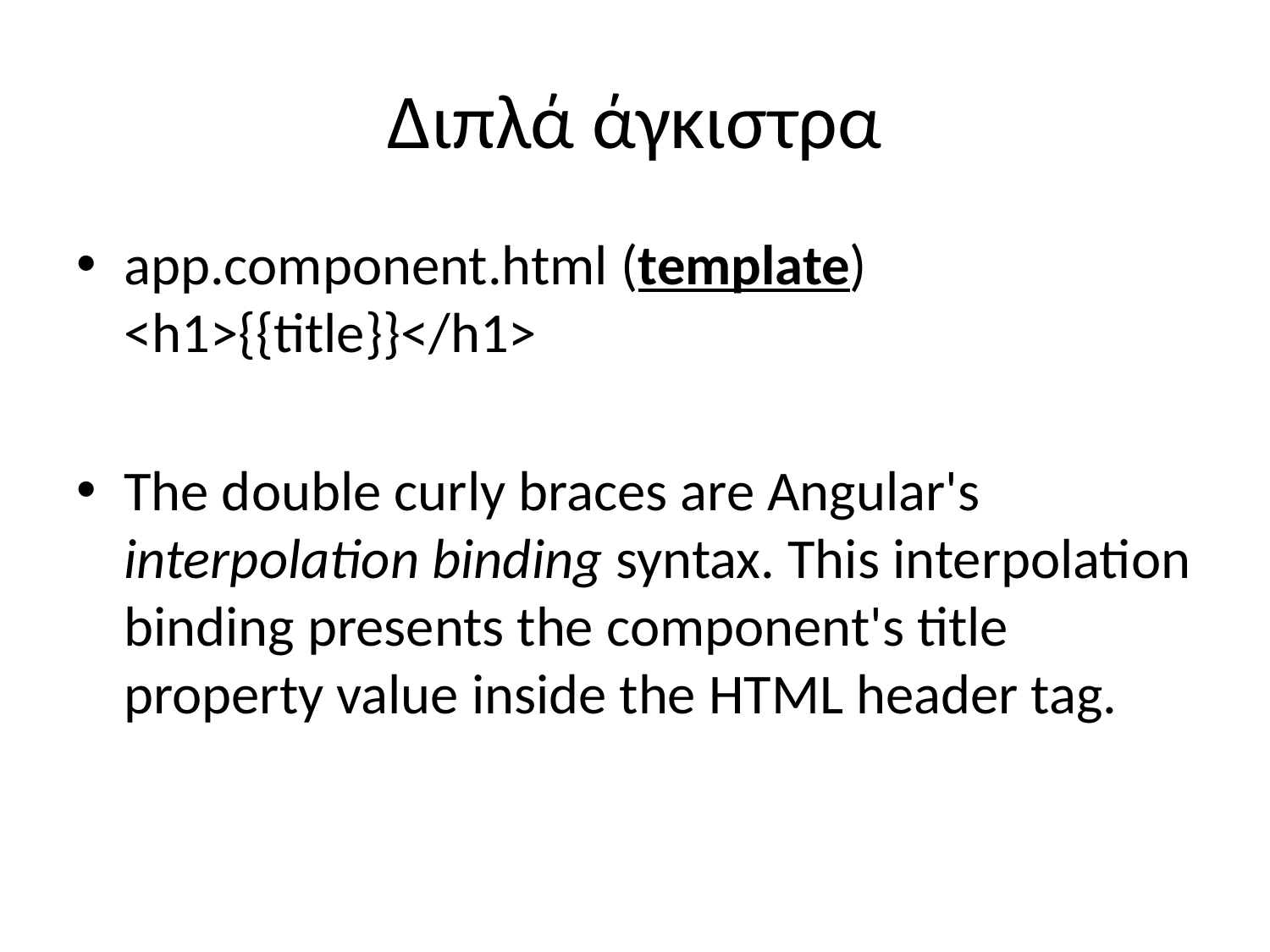

# Διπλά άγκιστρα
app.component.html (template) <h1>{{title}}</h1>

The double curly braces are Angular's interpolation binding syntax. This interpolation binding presents the component's title property value inside the HTML header tag.